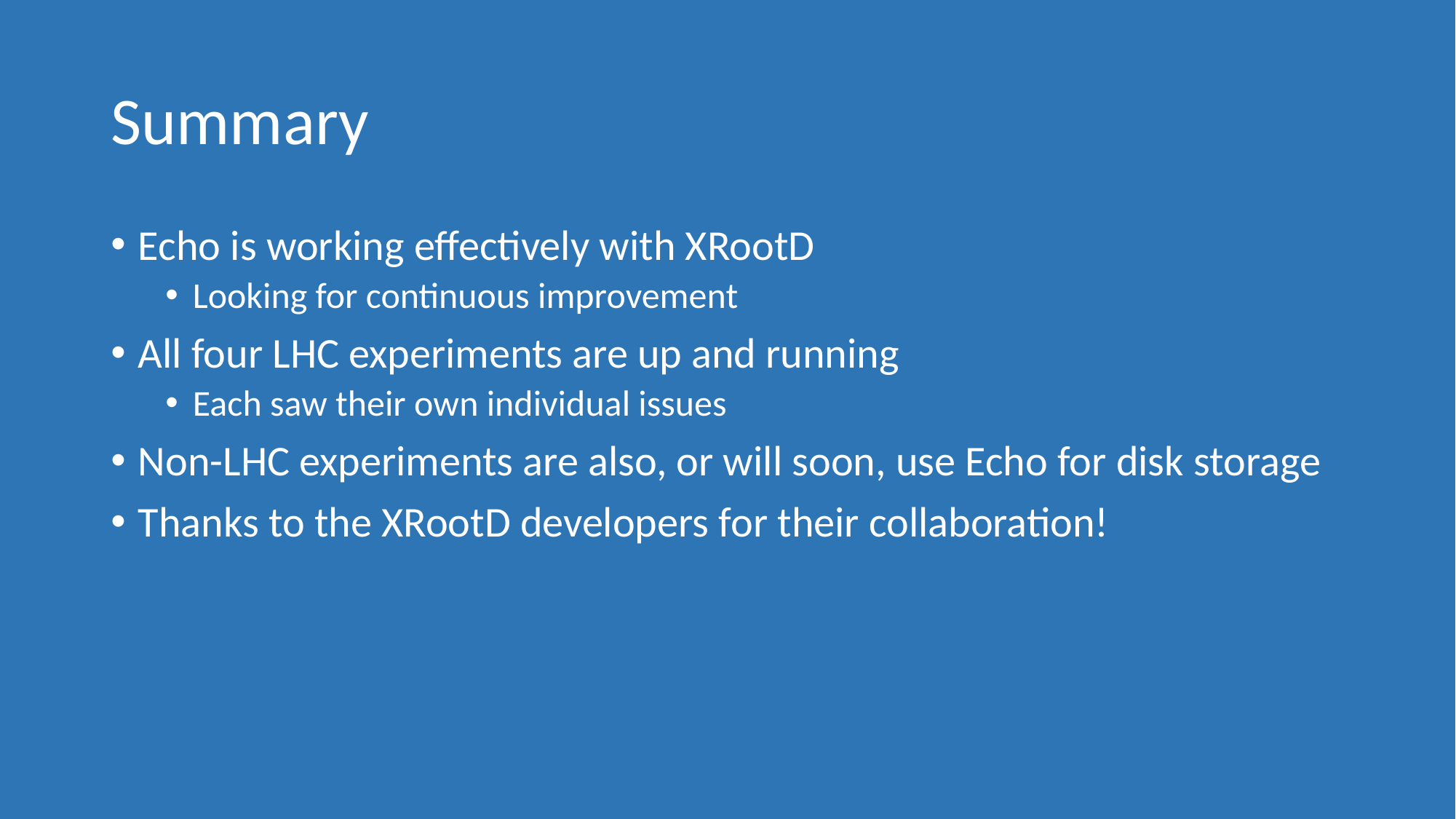

# Summary
Echo is working effectively with XRootD
Looking for continuous improvement
All four LHC experiments are up and running
Each saw their own individual issues
Non-LHC experiments are also, or will soon, use Echo for disk storage
Thanks to the XRootD developers for their collaboration!